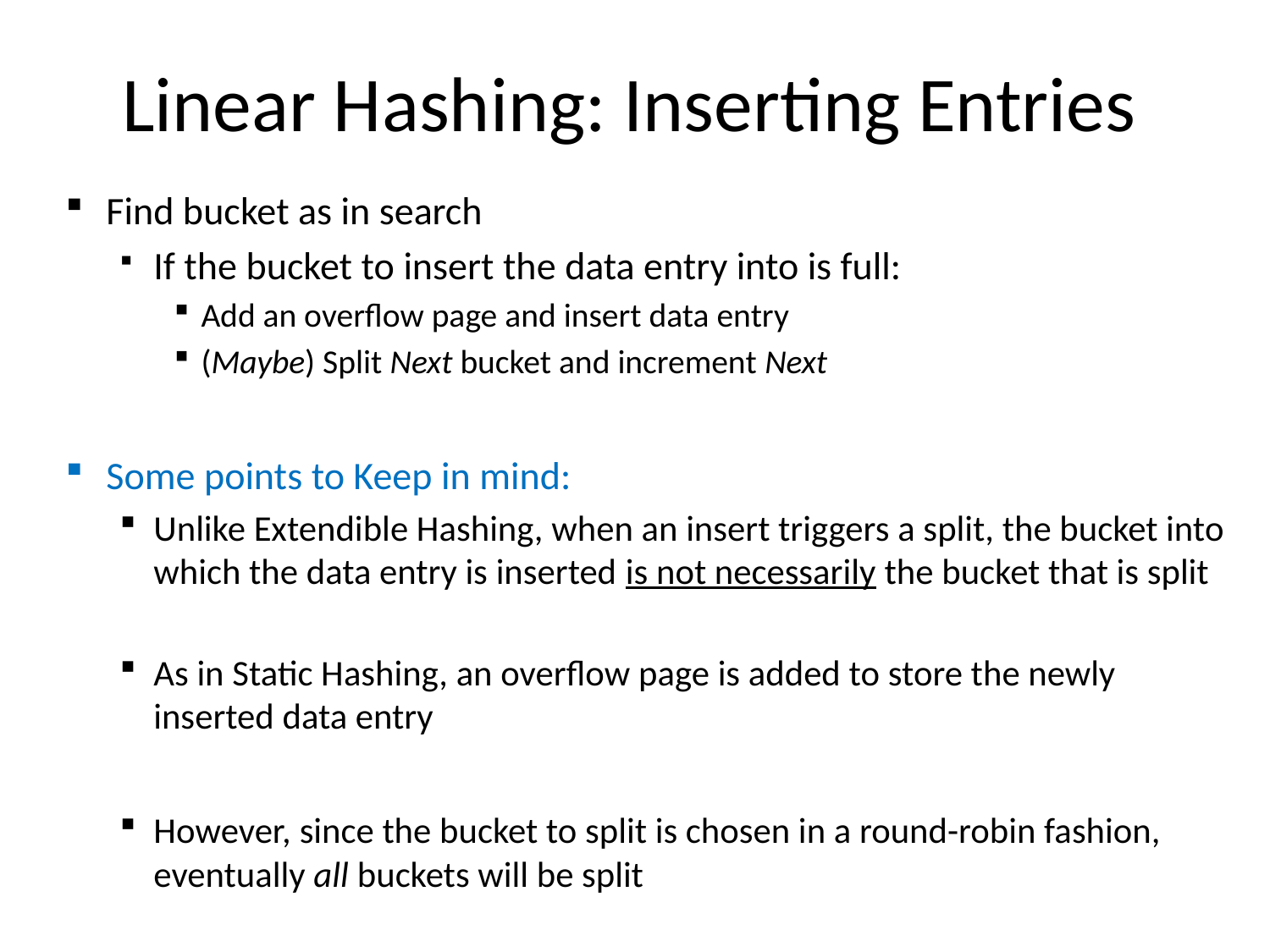

# Linear Hashing: Inserting Entries
Find bucket as in search
If the bucket to insert the data entry into is full:
Add an overflow page and insert data entry
(Maybe) Split Next bucket and increment Next

Some points to Keep in mind:
Unlike Extendible Hashing, when an insert triggers a split, the bucket into which the data entry is inserted is not necessarily the bucket that is split

As in Static Hashing, an overflow page is added to store the newly inserted data entry

However, since the bucket to split is chosen in a round-robin fashion, eventually all buckets will be split